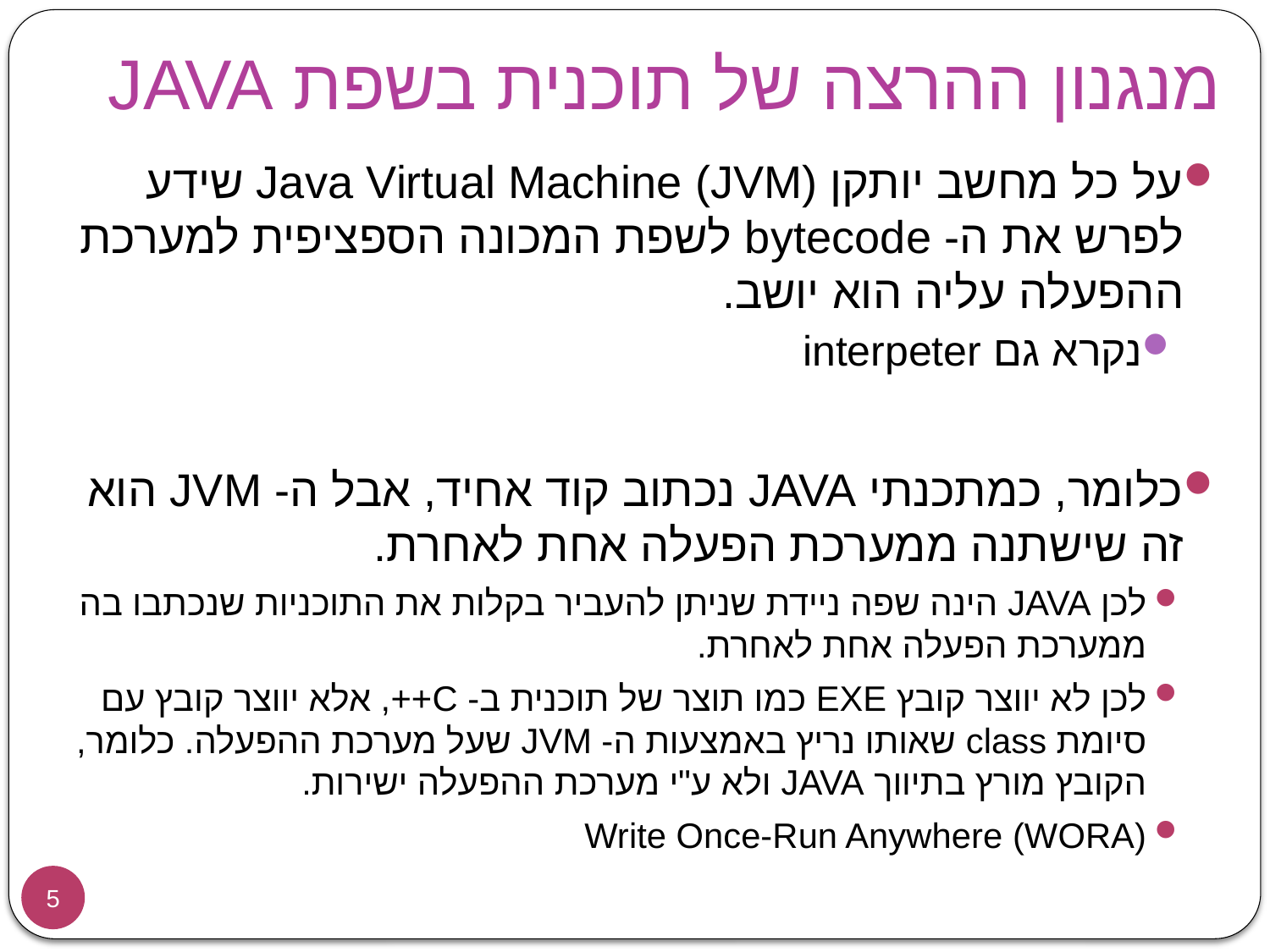

# מנגנון ההרצה של תוכנית בשפת JAVA
על כל מחשב יותקן Java Virtual Machine (JVM) שידע לפרש את ה- bytecode לשפת המכונה הספציפית למערכת ההפעלה עליה הוא יושב.
נקרא גם interpeter

כלומר, כמתכנתי JAVA נכתוב קוד אחיד, אבל ה- JVM הוא זה שישתנה ממערכת הפעלה אחת לאחרת.
לכן JAVA הינה שפה ניידת שניתן להעביר בקלות את התוכניות שנכתבו בה ממערכת הפעלה אחת לאחרת.
לכן לא יווצר קובץ EXE כמו תוצר של תוכנית ב- C++, אלא יווצר קובץ עם סיומת class שאותו נריץ באמצעות ה- JVM שעל מערכת ההפעלה. כלומר, הקובץ מורץ בתיווך JAVA ולא ע"י מערכת ההפעלה ישירות.
Write Once-Run Anywhere (WORA)

5